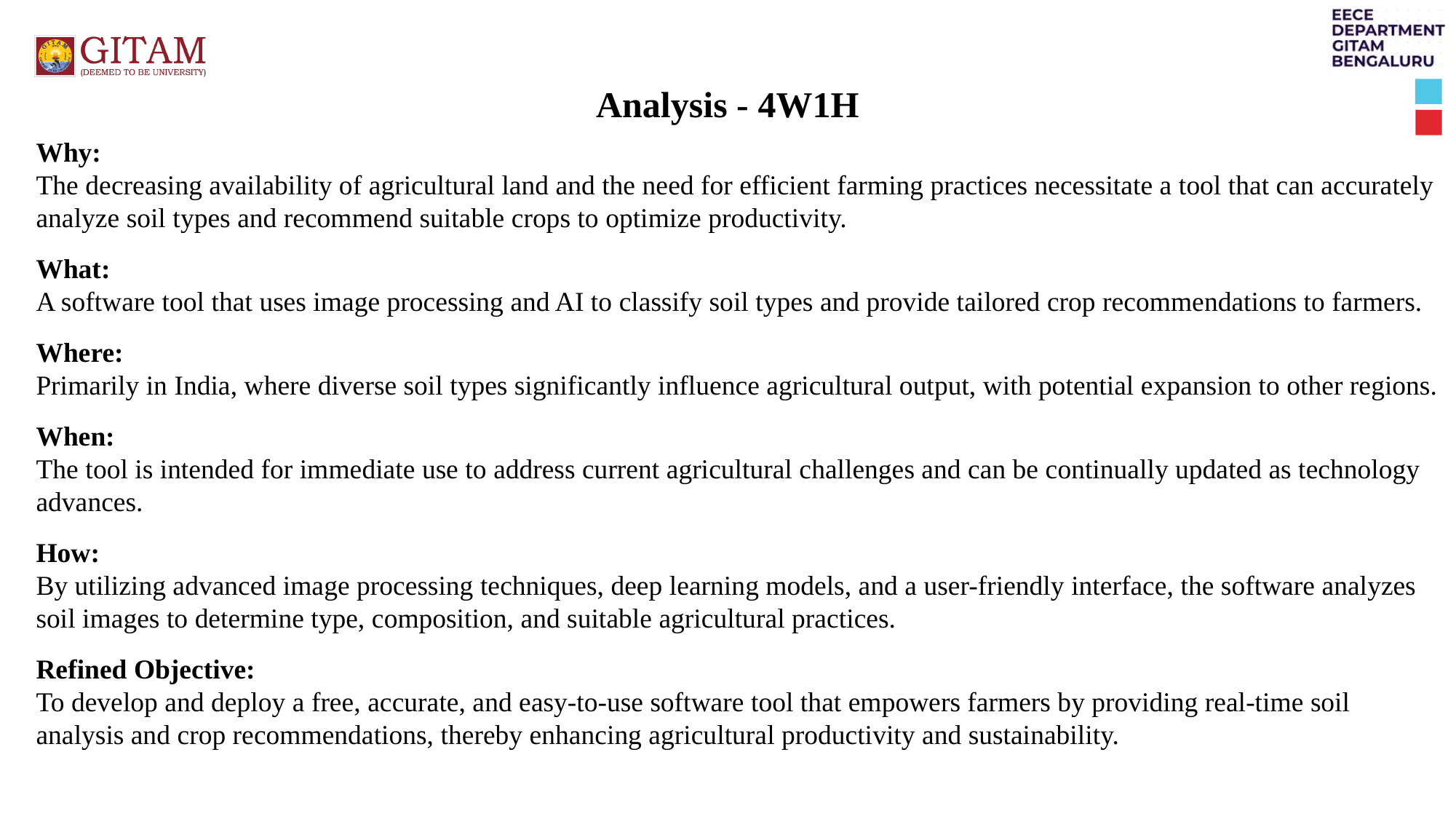

Analysis - 4W1H

Why:
The decreasing availability of agricultural land and the need for efficient farming practices necessitate a tool that can accurately analyze soil types and recommend suitable crops to optimize productivity.
What:
A software tool that uses image processing and AI to classify soil types and provide tailored crop recommendations to farmers.
Where:
Primarily in India, where diverse soil types significantly influence agricultural output, with potential expansion to other regions.
When:
The tool is intended for immediate use to address current agricultural challenges and can be continually updated as technology advances.
How:
By utilizing advanced image processing techniques, deep learning models, and a user-friendly interface, the software analyzes soil images to determine type, composition, and suitable agricultural practices.
Refined Objective:
To develop and deploy a free, accurate, and easy-to-use software tool that empowers farmers by providing real-time soil analysis and crop recommendations, thereby enhancing agricultural productivity and sustainability.